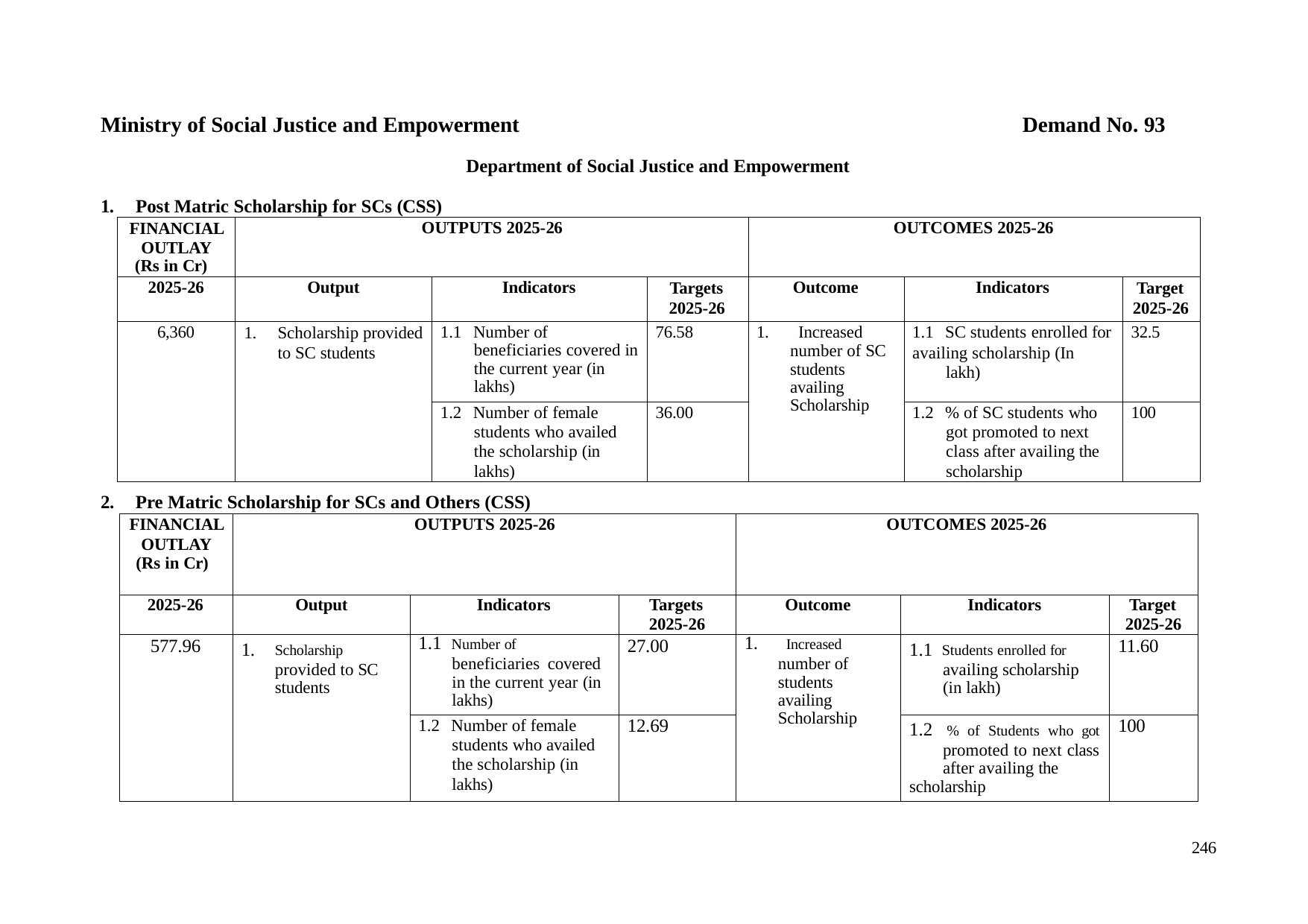

Ministry of Social Justice and Empowerment
Department of Social Justice and Empowerment
1.	Post Matric Scholarship for SCs (CSS)
Demand No. 93
| FINANCIAL OUTLAY (Rs in Cr) | OUTPUTS 2025-26 |  |  | OUTCOMES 2025-26 |  |  |
| --- | --- | --- | --- | --- | --- | --- |
| 2025-26 | Output | Indicators | Targets 2025-26 | Outcome | Indicators | Target 2025-26 |
| 6,360 | 1. Scholarship provided to SC students | 1.1 Number of beneficiaries covered in the current year (in lakhs) | 76.58 | 1. Increased number of SC students availing Scholarship | 1.1 SC students enrolled for availing scholarship (In lakh) | 32.5 |
|  |  | 1.2 Number of female students who availed the scholarship (in lakhs) | 36.00 |  | 1.2 % of SC students who got promoted to next class after availing the scholarship | 100 |
2.	Pre Matric Scholarship for SCs and Others (CSS)
| FINANCIAL OUTLAY (Rs in Cr) | OUTPUTS 2025-26 |  |  | OUTCOMES 2025-26 |  |  |
| --- | --- | --- | --- | --- | --- | --- |
| 2025-26 | Output | Indicators | Targets 2025-26 | Outcome | Indicators | Target 2025-26 |
| 577.96 | 1. Scholarship provided to SC students | 1.1 Number of beneficiaries covered in the current year (in lakhs) | 27.00 | 1. Increased number of students availing Scholarship | 1.1 Students enrolled for availing scholarship (in lakh) | 11.60 |
|  |  | 1.2 Number of female students who availed the scholarship (in lakhs) | 12.69 |  | 1.2 % of Students who got promoted to next class after availing the scholarship | 100 |
246